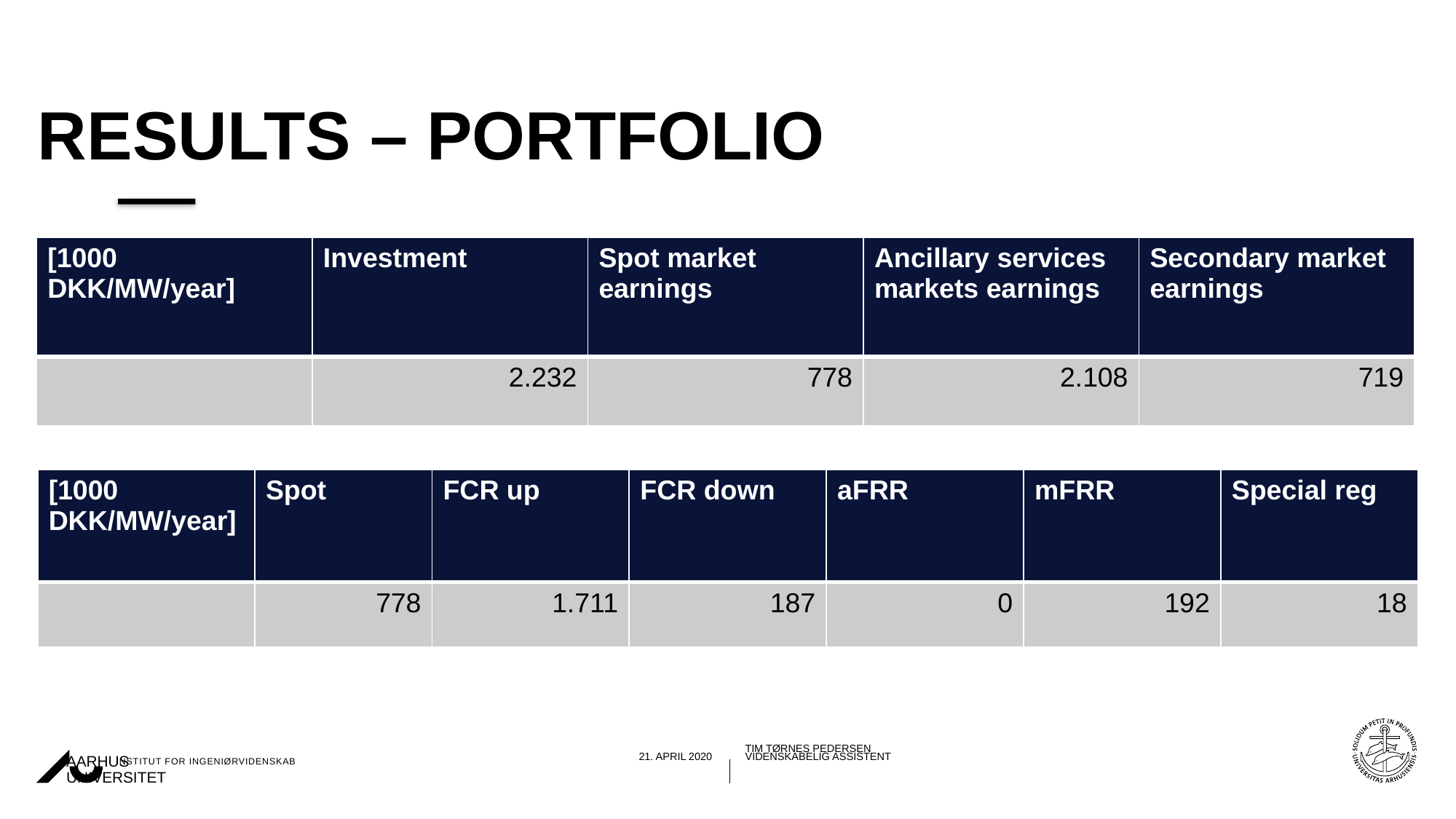

# Results – Portfolio
| [1000 DKK/MW/year] | Investment | Spot market earnings | Ancillary services markets earnings | Secondary market earnings |
| --- | --- | --- | --- | --- |
|  | 2.232 | 778 | 2.108 | 719 |
| [1000 DKK/MW/year] | Spot | FCR up | FCR down | aFRR | mFRR | Special reg |
| --- | --- | --- | --- | --- | --- | --- |
|  | 778 | 1.711 | 187 | 0 | 192 | 18 |
23-04-202021-04-2020